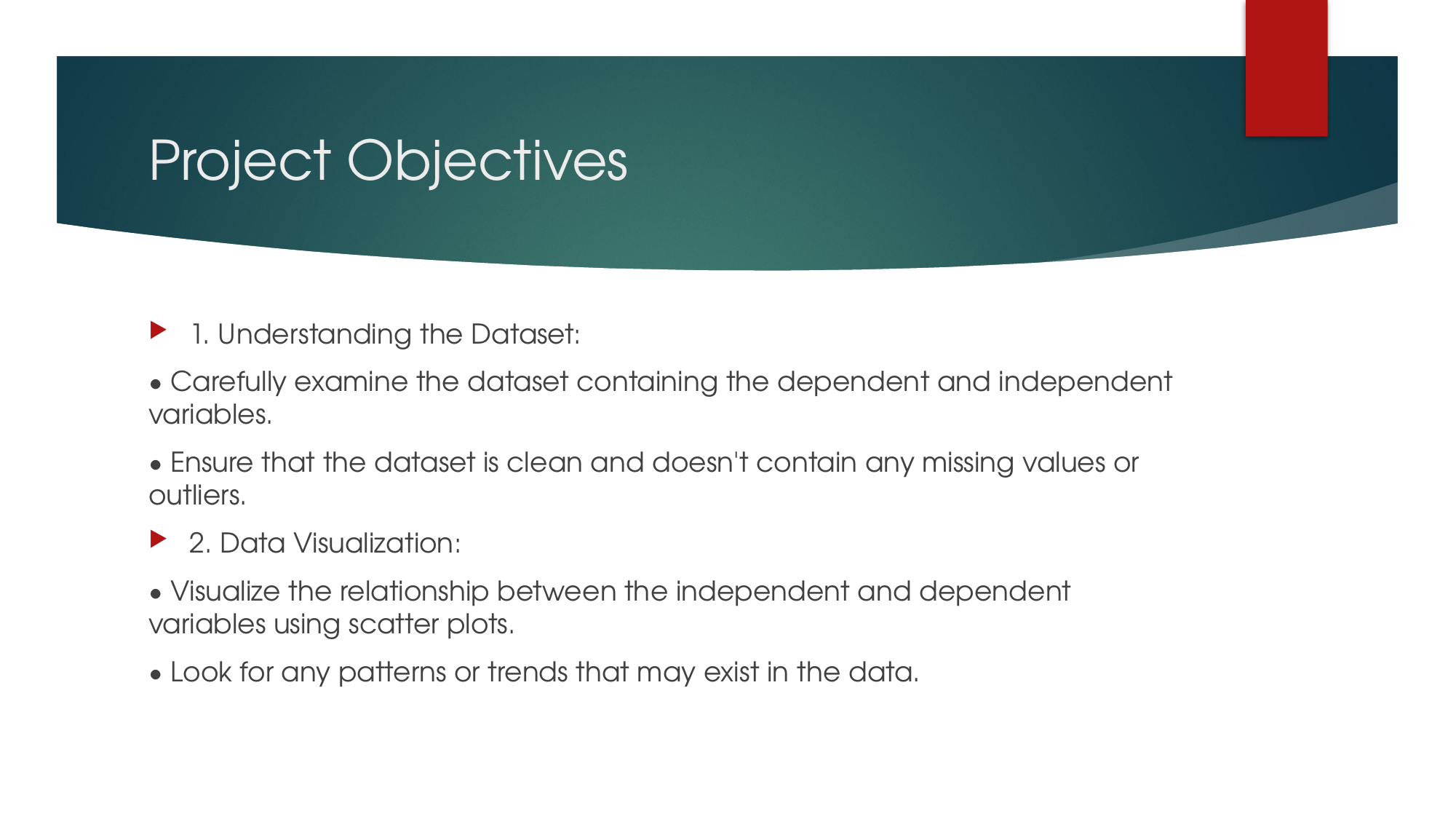

# Project Objectives
1. Understanding the Dataset:
• Carefully examine the dataset containing the dependent and independent variables.
• Ensure that the dataset is clean and doesn't contain any missing values or outliers.
2. Data Visualization:
• Visualize the relationship between the independent and dependent variables using scatter plots.
• Look for any patterns or trends that may exist in the data.